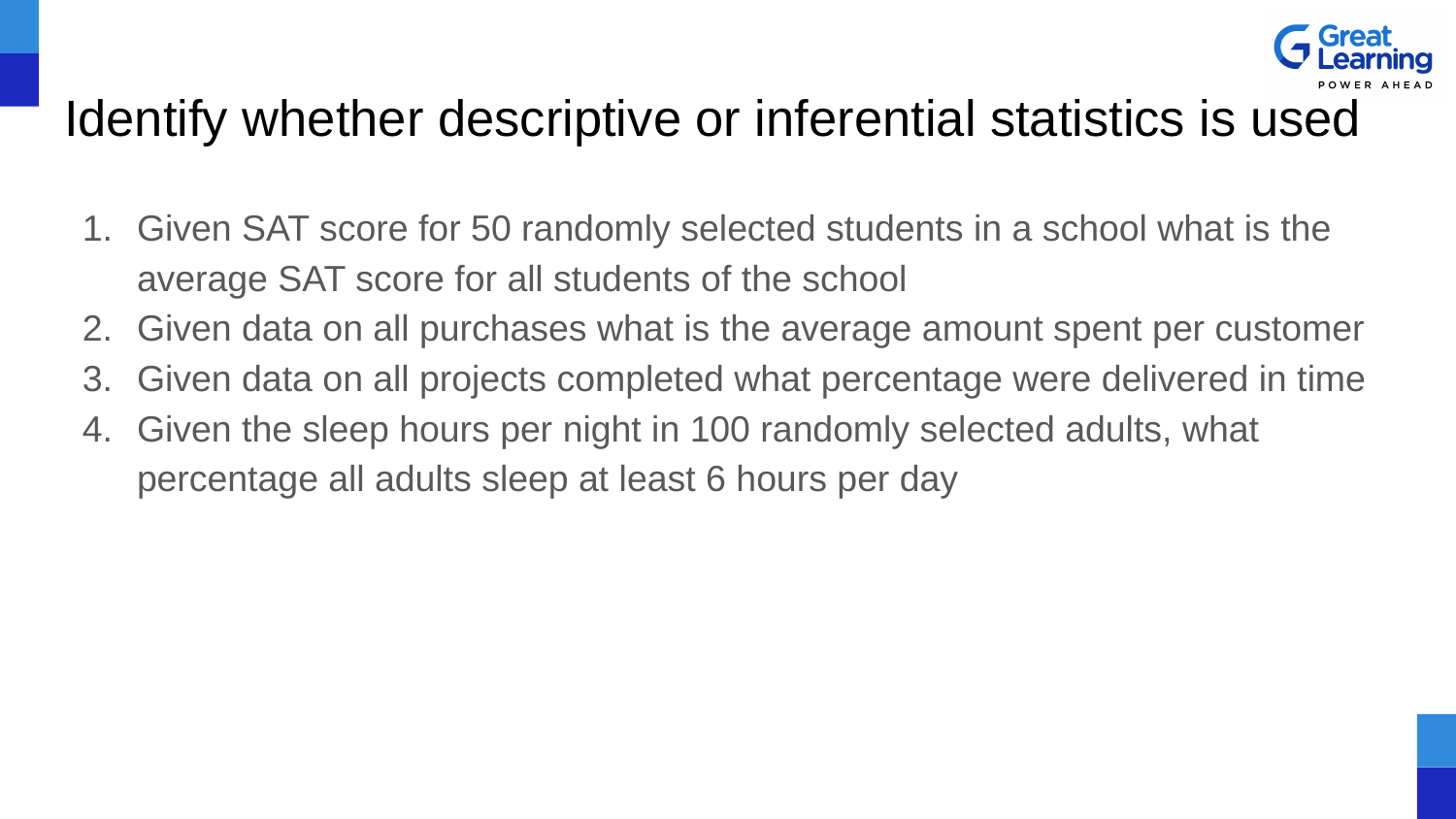

# Identify whether descriptive or inferential statistics is used
Given SAT score for 50 randomly selected students in a school what is the average SAT score for all students of the school
Given data on all purchases what is the average amount spent per customer
Given data on all projects completed what percentage were delivered in time
Given the sleep hours per night in 100 randomly selected adults, what percentage all adults sleep at least 6 hours per day